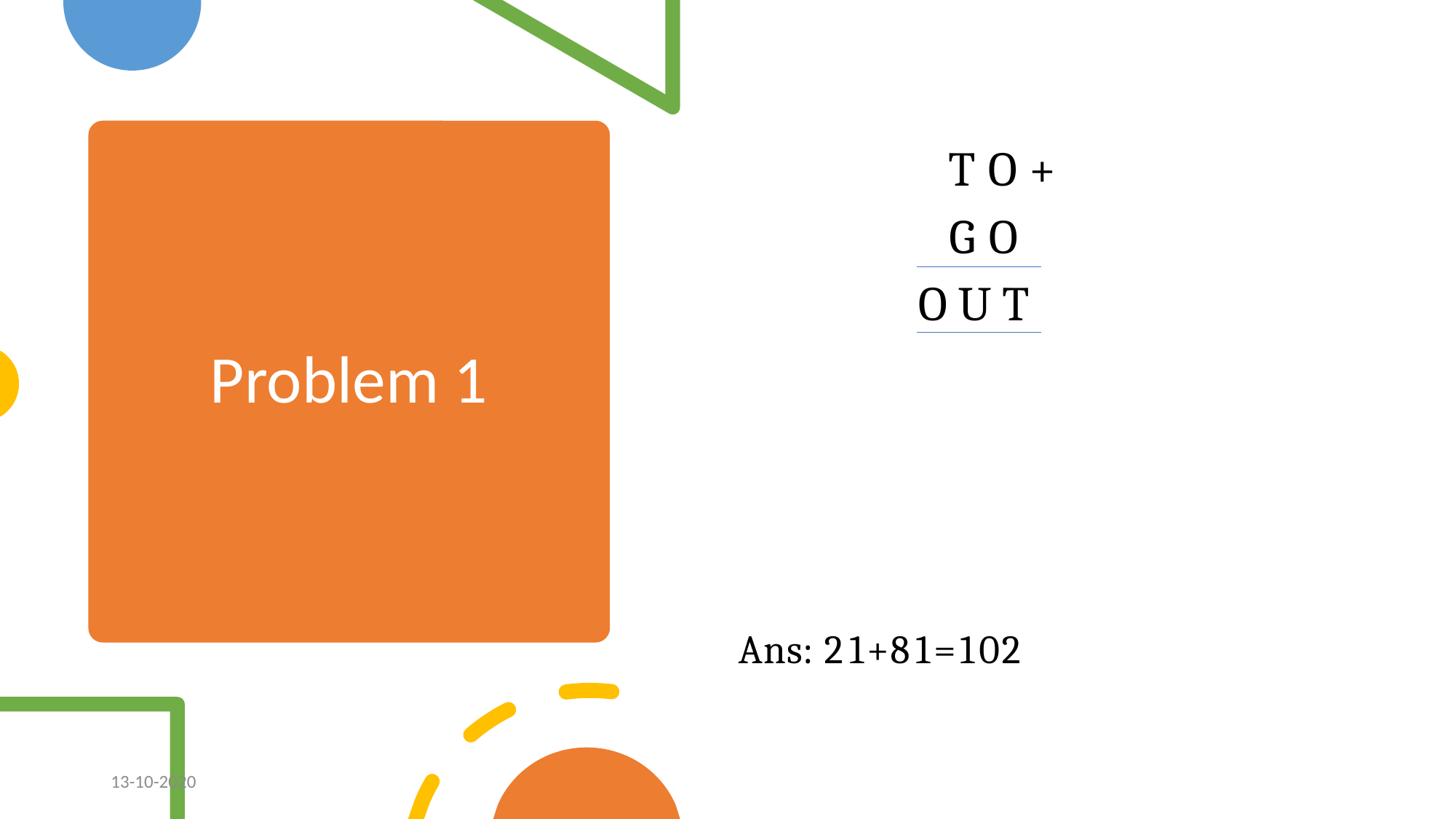

Ans: 21+81=102

			T O +
			G O
O U T

# Problem 1

13-10-2020
CIR Department
6